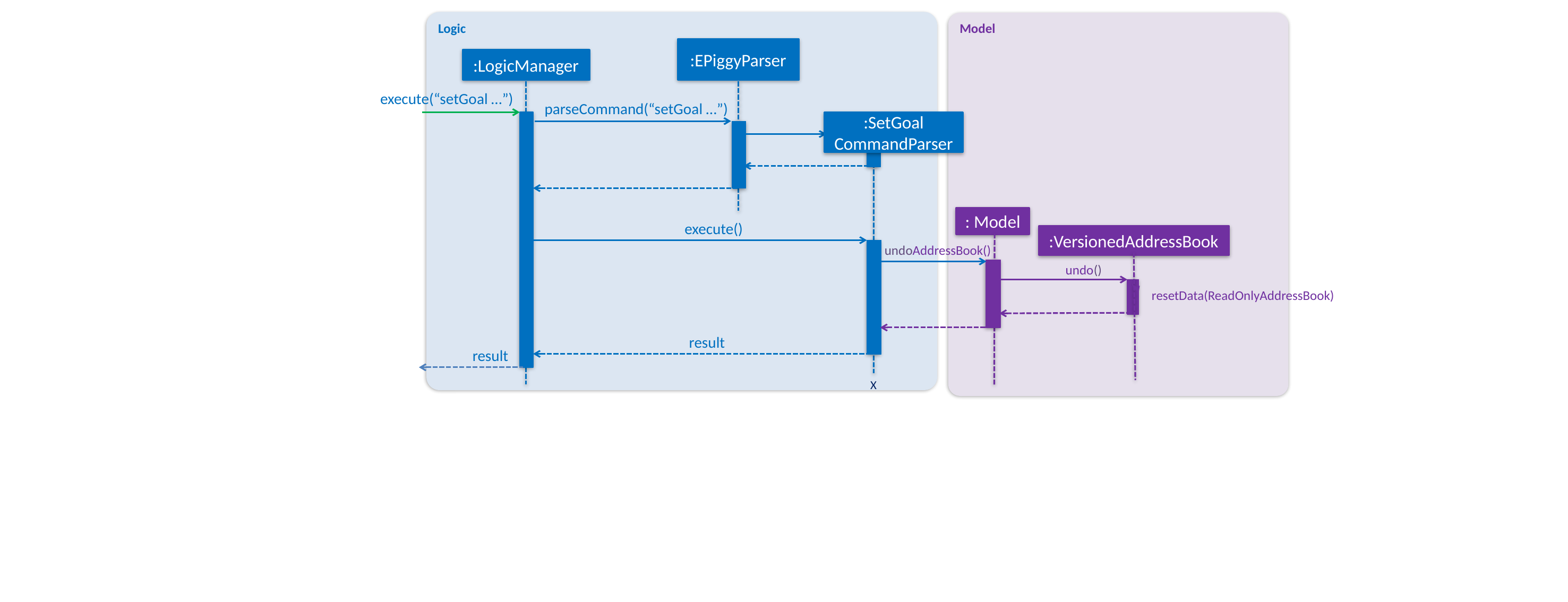

Logic
Model
:EPiggyParser
:LogicManager
execute(“setGoal …”)
parseCommand(“setGoal …”)

:SetGoal
CommandParser

: Model
execute()
:VersionedAddressBook

undoAddressBook()

undo()

resetData(ReadOnlyAddressBook)
result
result
X